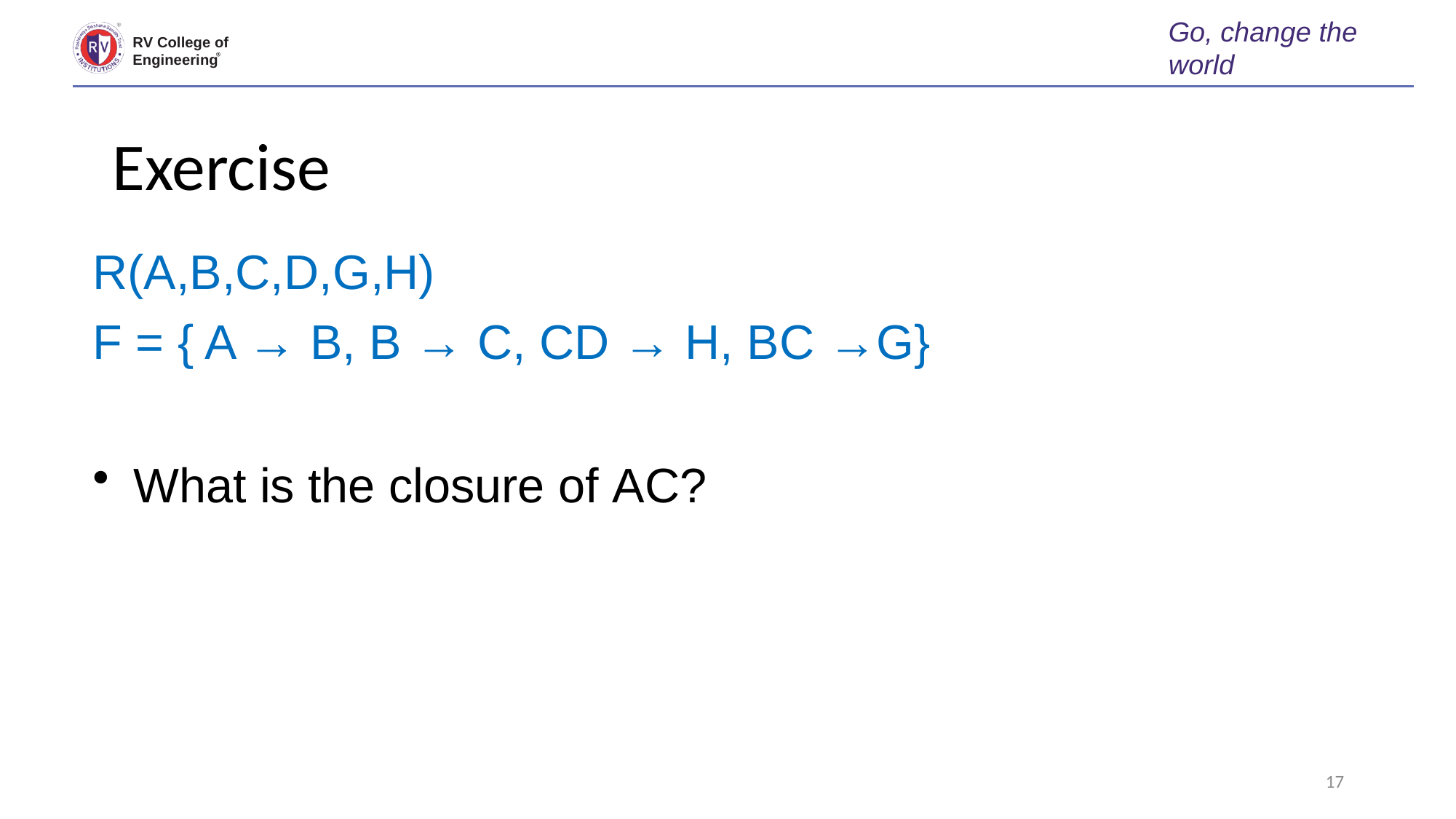

Go, change the world

RV College of
Engineering

# Exercise

R(A,B,C,D,G,H)
F = { A → B, B → C, CD → H, BC →G}

What is the closure of AC?
17